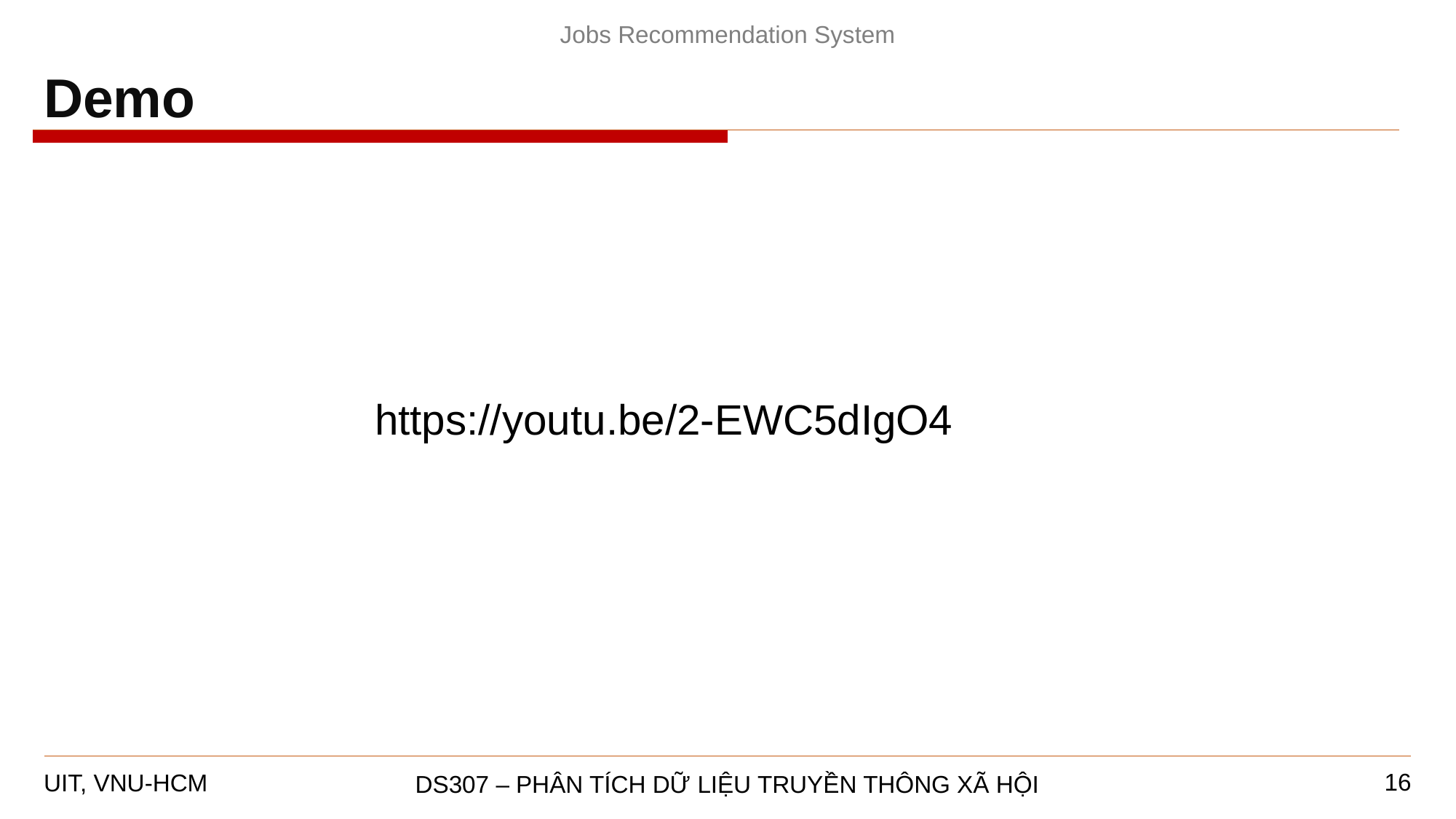

Jobs Recommendation System
Demo

https://youtu.be/2-EWC5dIgO4
16
DS307 – PHÂN TÍCH DỮ LIỆU TRUYỀN THÔNG XÃ HỘI
UIT, VNU-HCM